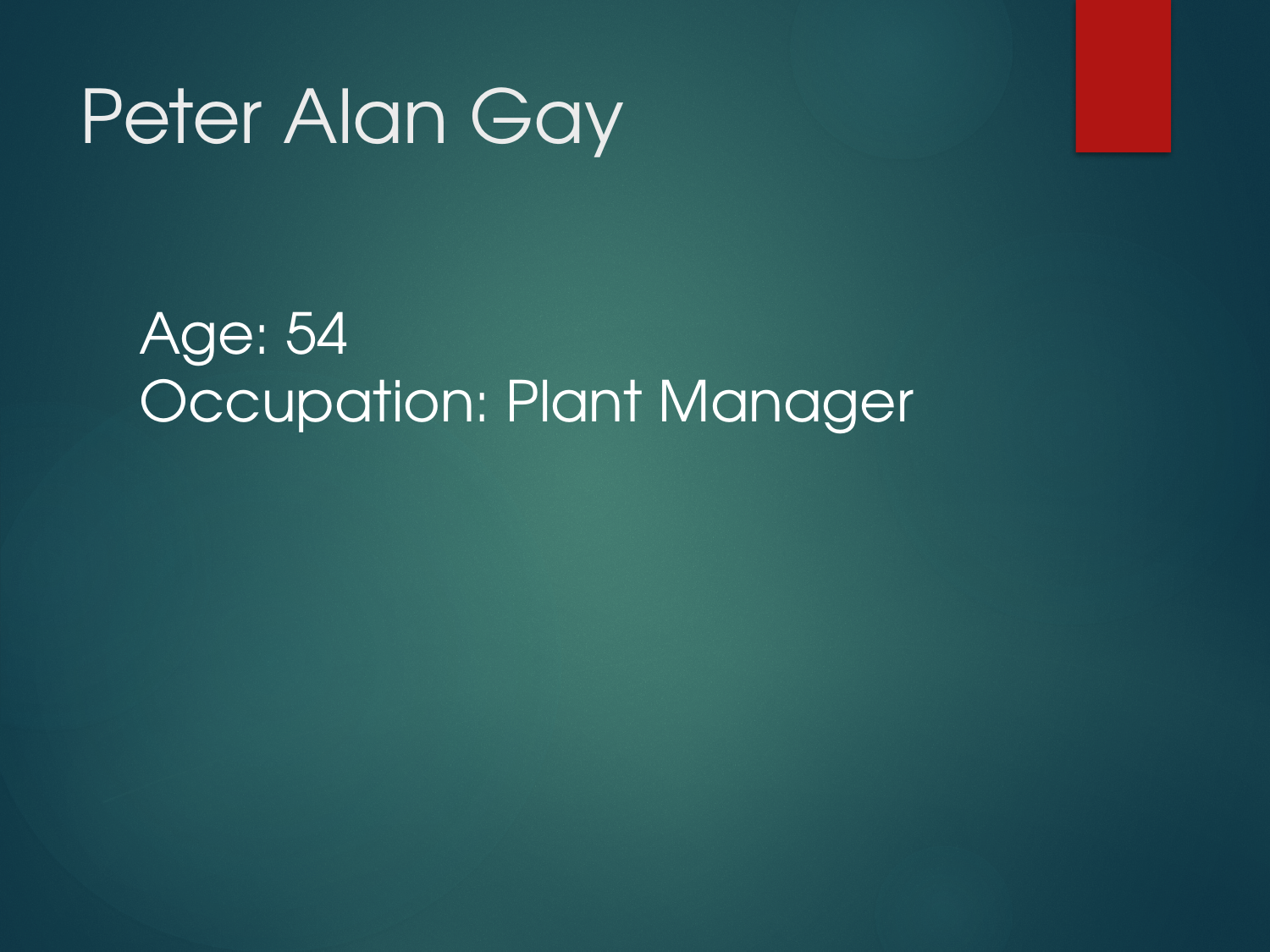

# Peter Alan Gay

Age: 54
Occupation: Plant Manager